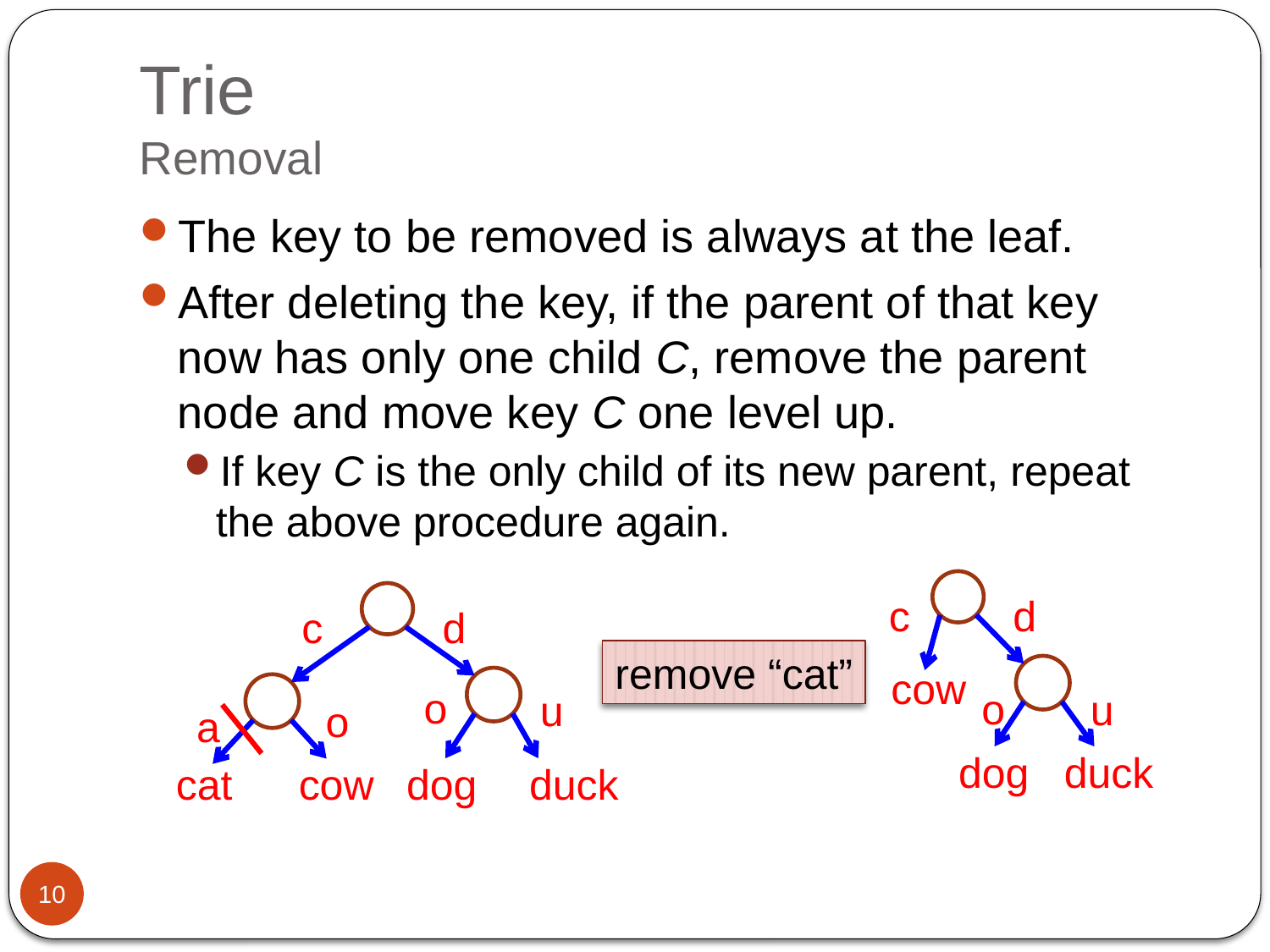

# Trie Removal
The key to be removed is always at the leaf.
After deleting the key, if the parent of that key now has only one child C, remove the parent node and move key C one level up.
If key C is the only child of its new parent, repeat the above procedure again.

d
c
cow

o
u
dog
duck

d
c

o
u
o
a
dog
cow
cat
duck
remove “cat”
10